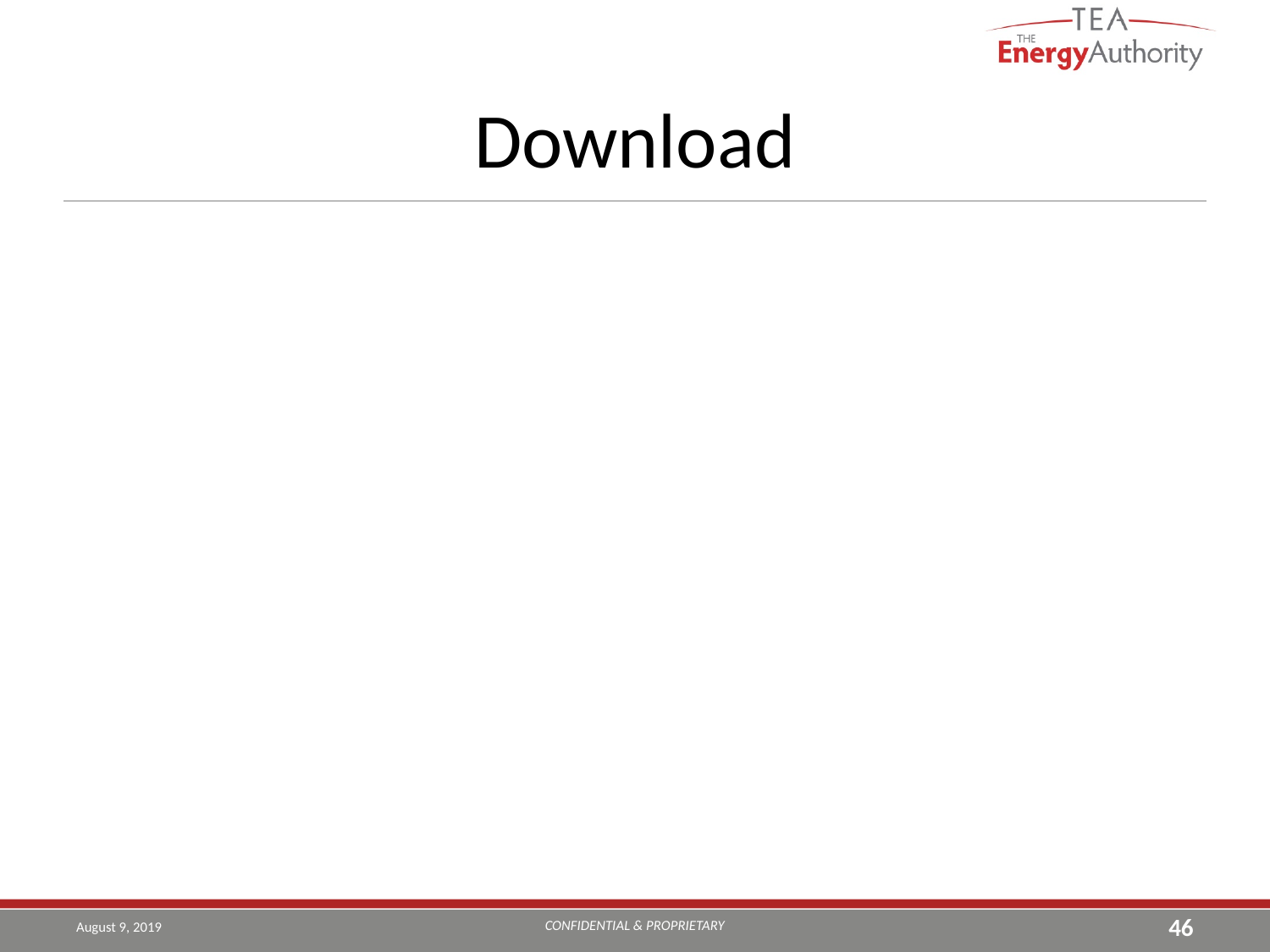

# Download

CONFIDENTIAL & PROPRIETARY
August 9, 2019
46